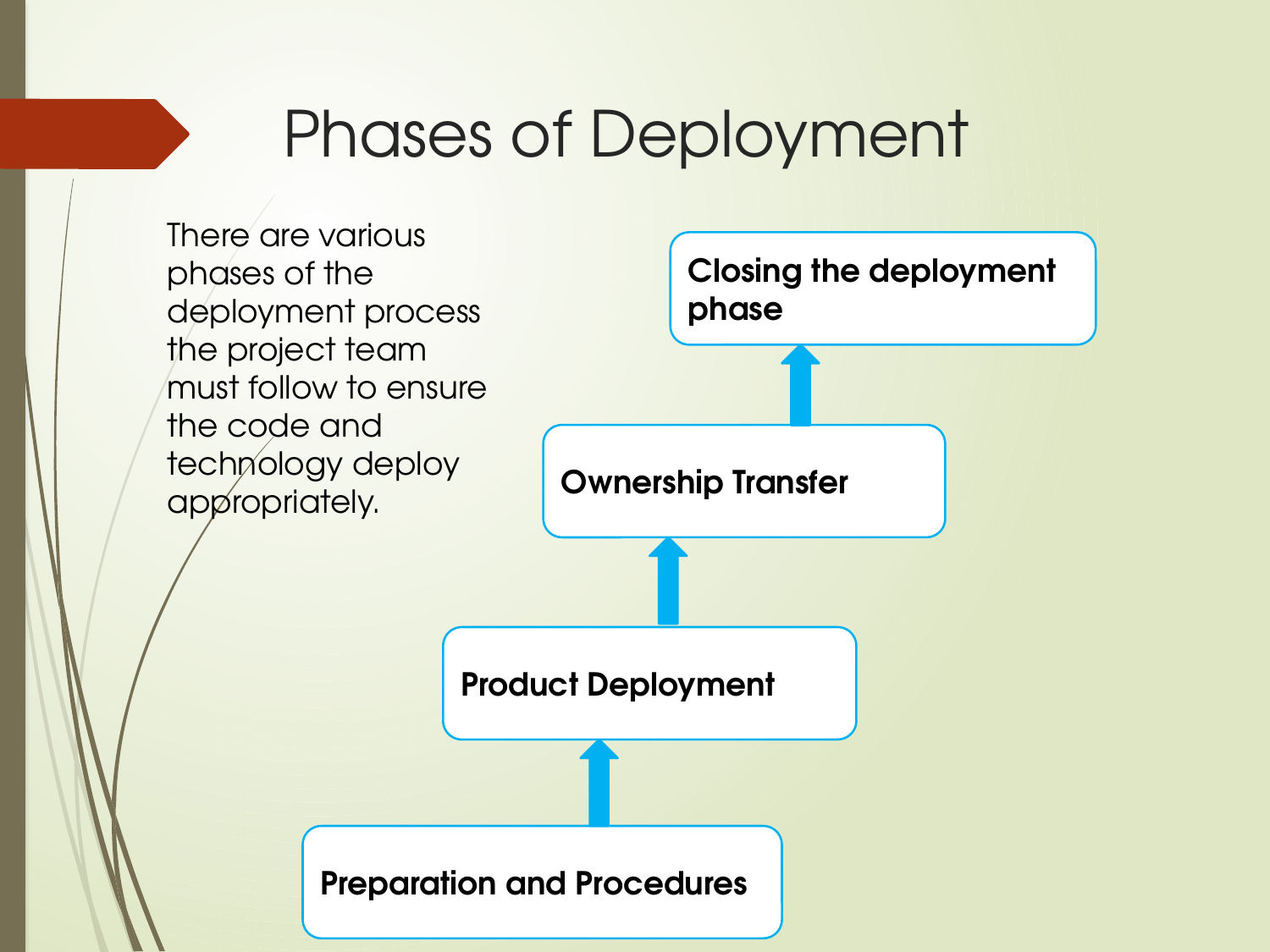

# Phases of Deployment
There are various phases of the deployment process the project team must follow to ensure the code and technology deploy appropriately.
Closing the deployment phase

Ownership Transfer

Product Deployment

Preparation and Procedures